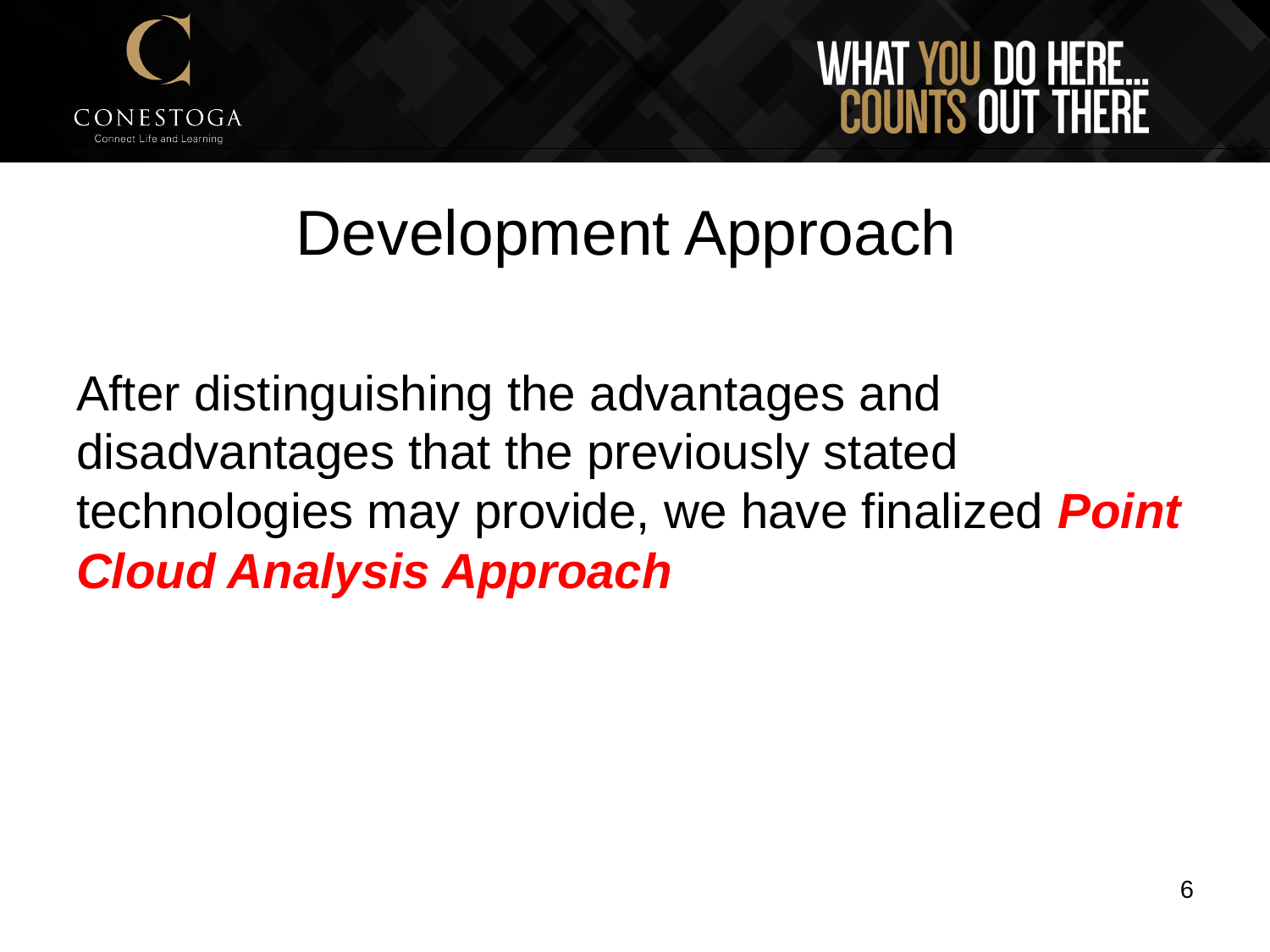

# Development Approach

After distinguishing the advantages and disadvantages that the previously stated technologies may provide, we have finalized Point Cloud Analysis Approach

6